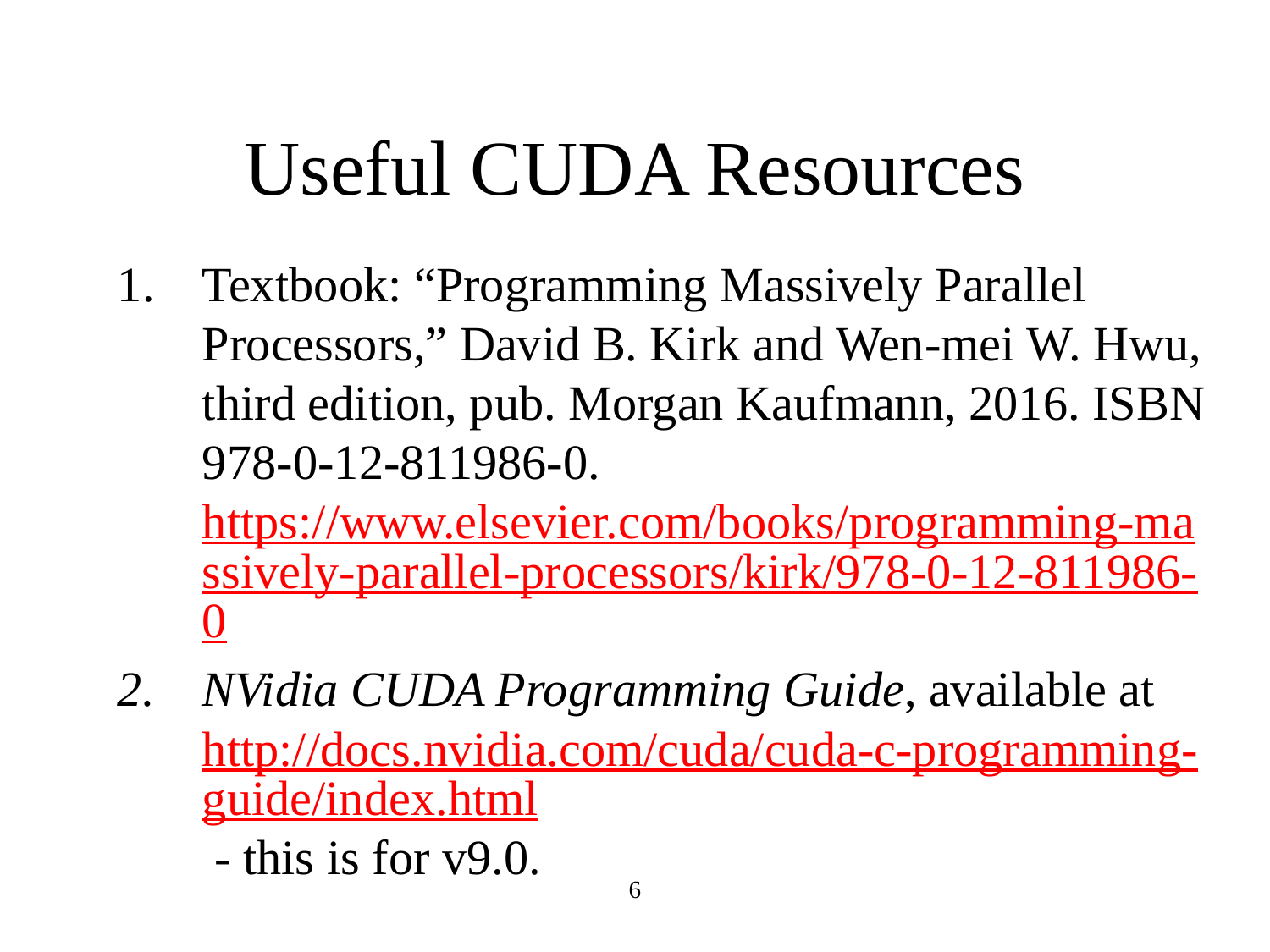

# Useful CUDA Resources
Textbook: “Programming Massively Parallel Processors,” David B. Kirk and Wen-mei W. Hwu, third edition, pub. Morgan Kaufmann, 2016. ISBN 978-0-12-811986-0. https://www.elsevier.com/books/programming-massively-parallel-processors/kirk/978-0-12-811986-0
NVidia CUDA Programming Guide, available at http://docs.nvidia.com/cuda/cuda-c-programming-guide/index.html - this is for v9.0.
6